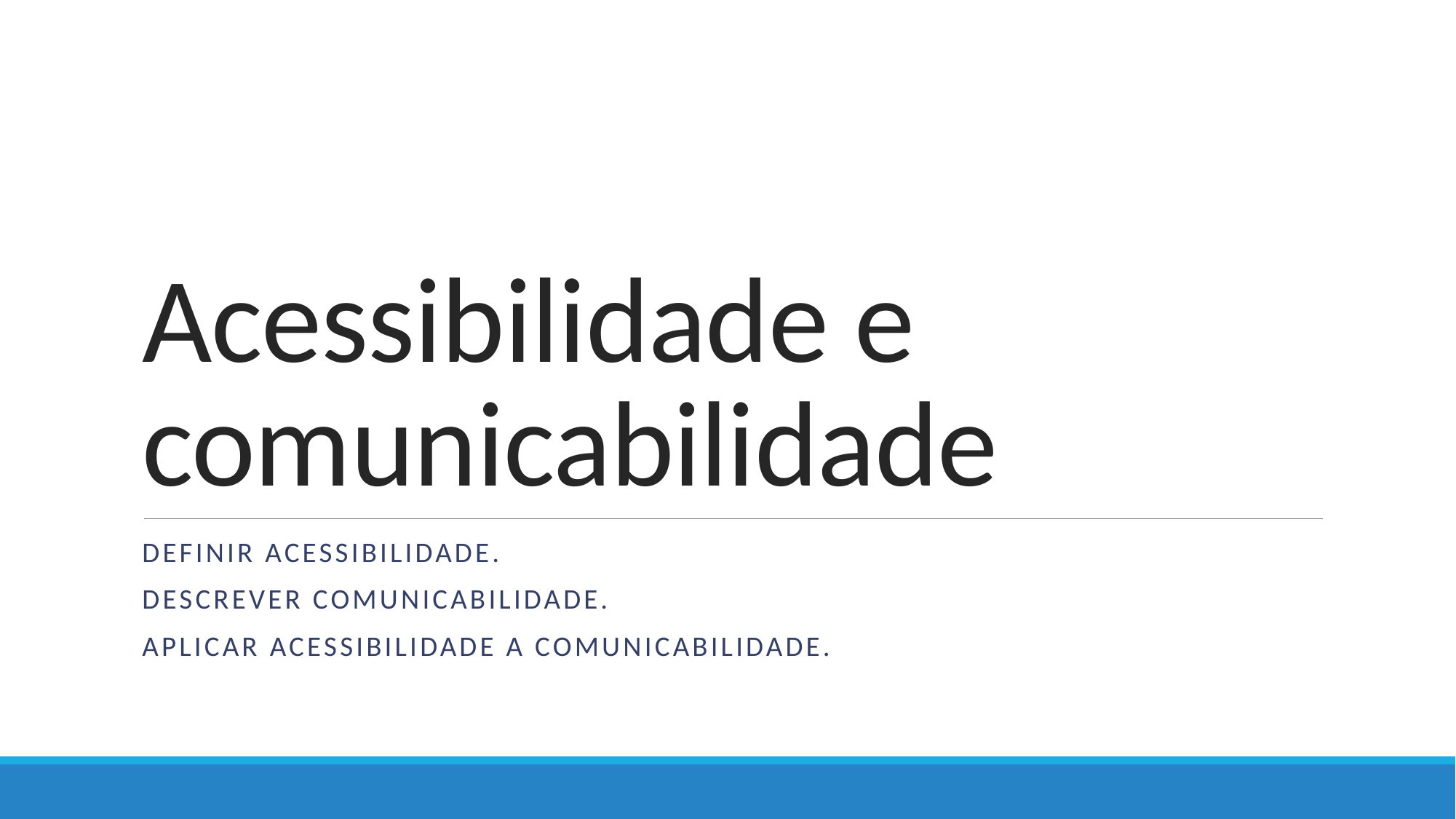

# Acessibilidade e comunicabilidade
Definir acessibilidade.
Descrever comunicabilidade.
Aplicar acessibilidade a comunicabilidade.